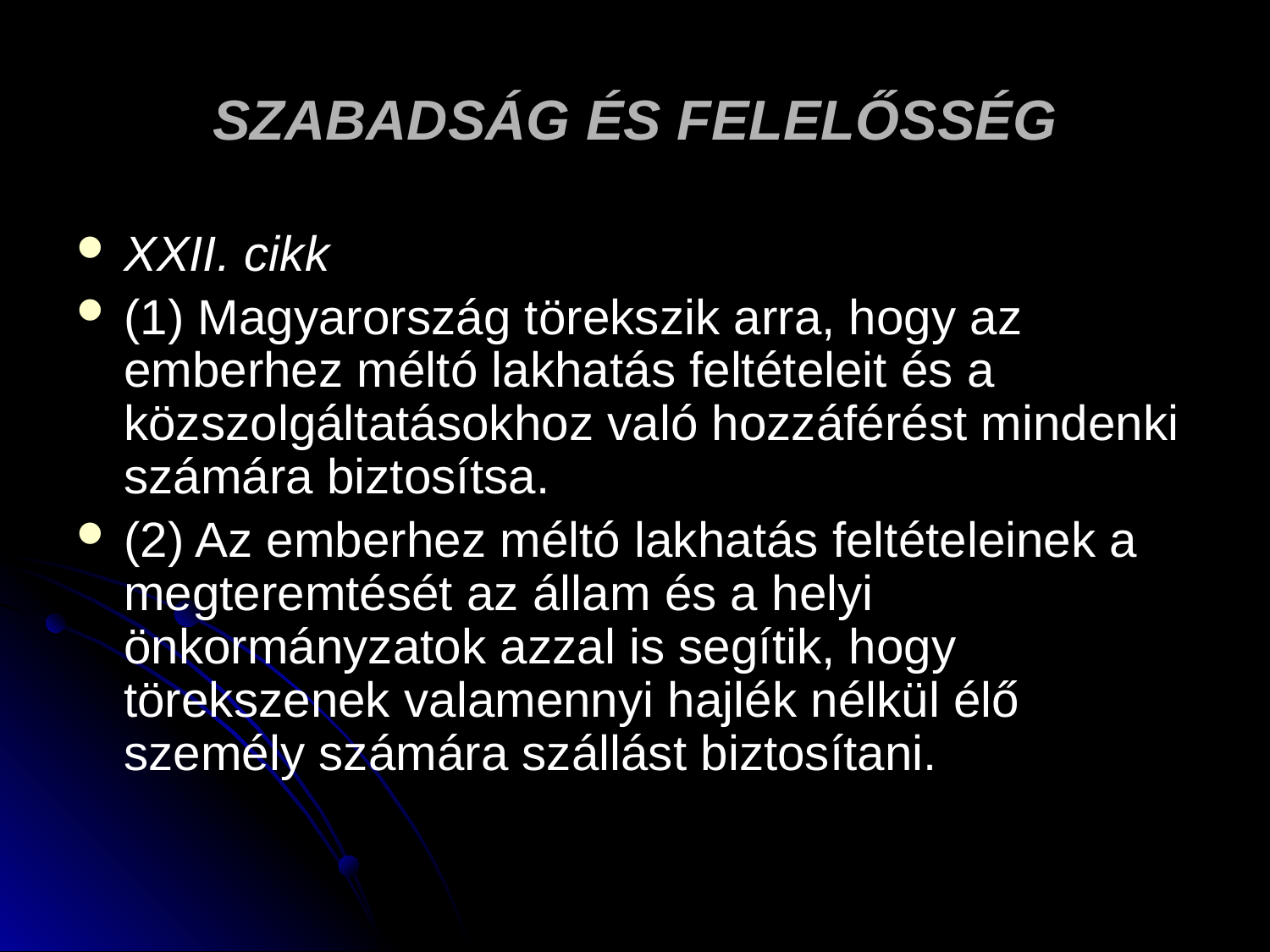

# SZABADSÁG ÉS FELELŐSSÉG
XXII. cikk
(1) Magyarország törekszik arra, hogy az emberhez méltó lakhatás feltételeit és a közszolgáltatásokhoz való hozzáférést mindenki számára biztosítsa.
(2) Az emberhez méltó lakhatás feltételeinek a megteremtését az állam és a helyi önkormányzatok azzal is segítik, hogy törekszenek valamennyi hajlék nélkül élő személy számára szállást biztosítani.